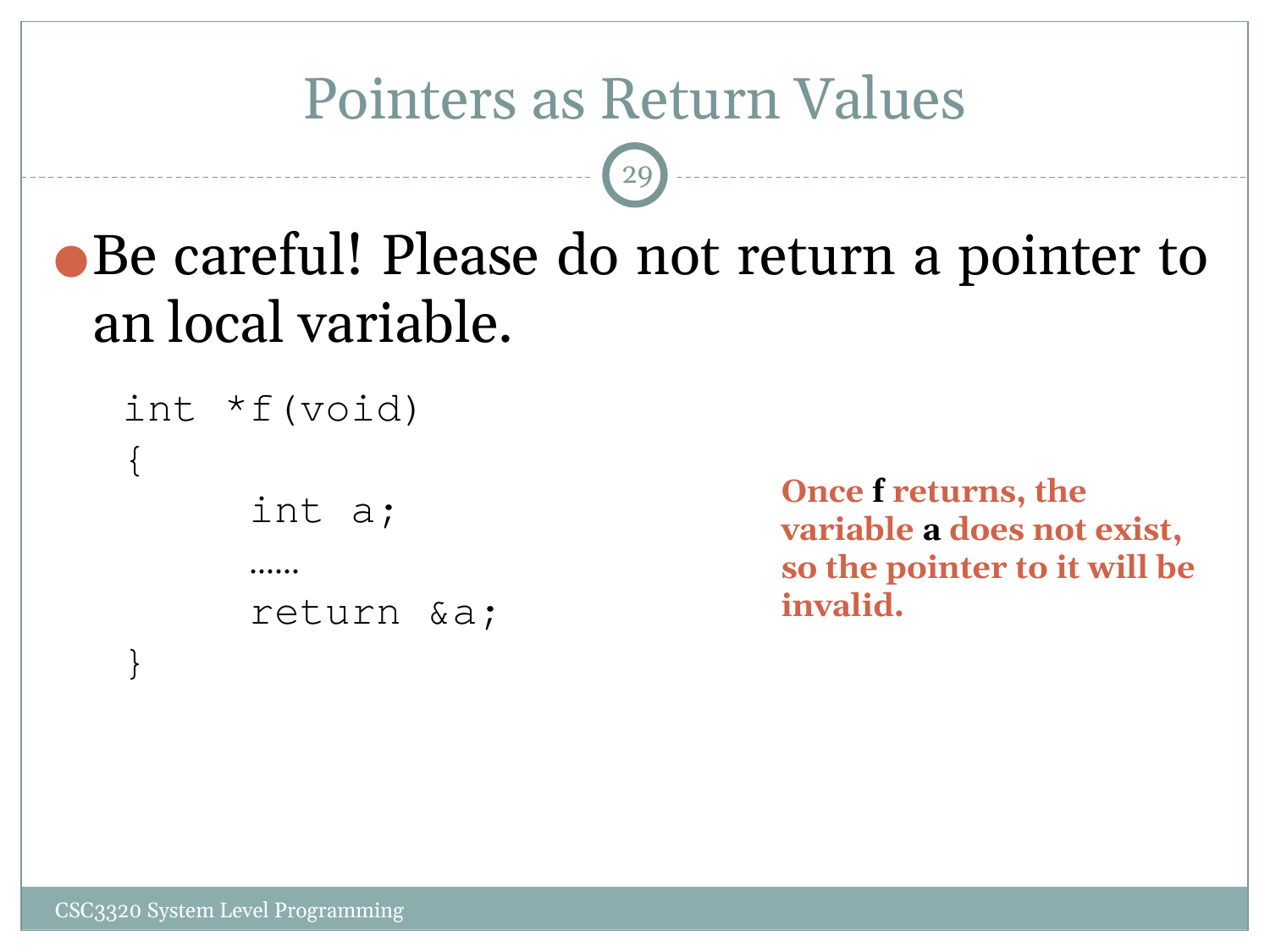

# Pointers as Return Values
29
Be careful! Please do not return a pointer to an local variable.
int *f(void)
{
     int a;
     ……
     return &a;
}
Once f returns, the variable a does not exist, so the pointer to it will be invalid.
CSC3320 System Level Programming